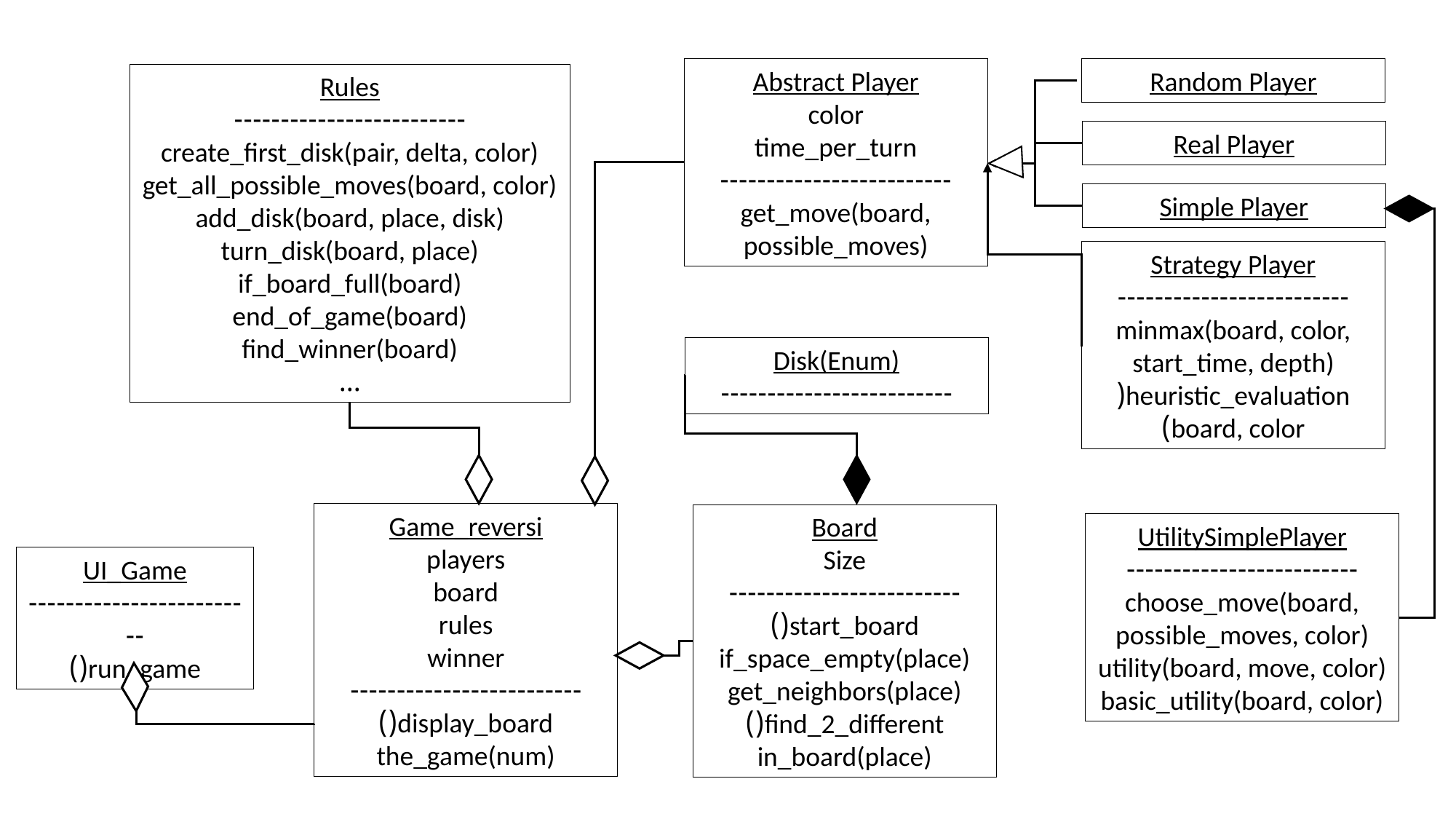

Abstract Player
color
time_per_turn
-------------------------
get_move(board, possible_moves)
Random Player
Real Player
Simple Player
Strategy Player
-------------------------
minmax(board, color, start_time, depth)
heuristic_evaluation(
board, color)

Rules
-------------------------
create_first_disk(pair, delta, color)
get_all_possible_moves(board, color)
add_disk(board, place, disk)
turn_disk(board, place)
if_board_full(board)
end_of_game(board)
find_winner(board)
...

Disk(Enum)
-------------------------

Game_reversi
players
board
rules
winner
-------------------------
display_board()
the_game(num)
Board
Size
-------------------------
start_board()
if_space_empty(place)
get_neighbors(place)
find_2_different()
in_board(place)
UtilitySimplePlayer
-------------------------
choose_move(board, possible_moves, color)
utility(board, move, color)
basic_utility(board, color)
UI_Game
-------------------------
run_game()